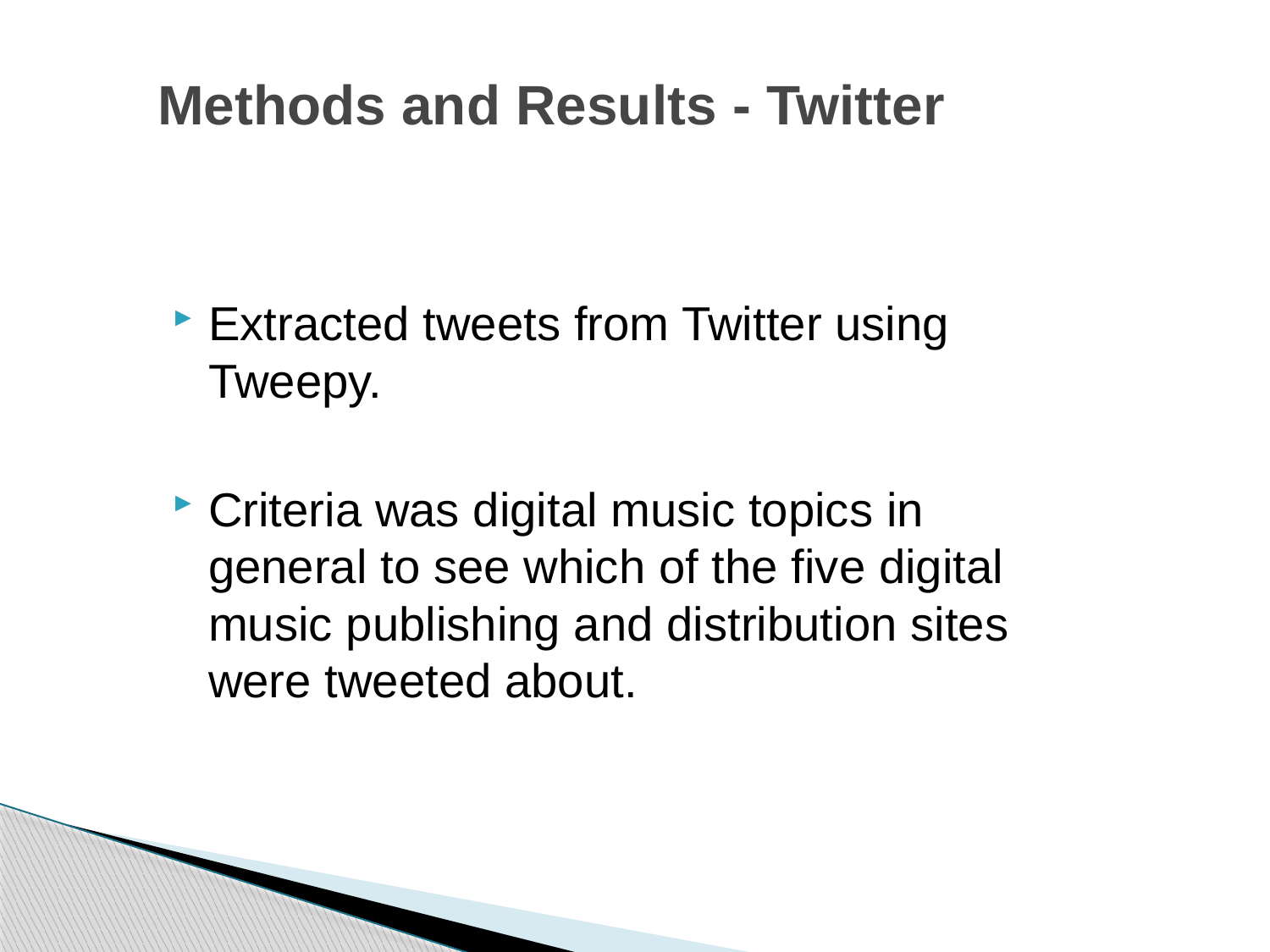

# Methods and Results - Twitter

Extracted tweets from Twitter using Tweepy.

Criteria was digital music topics in general to see which of the five digital music publishing and distribution sites were tweeted about.